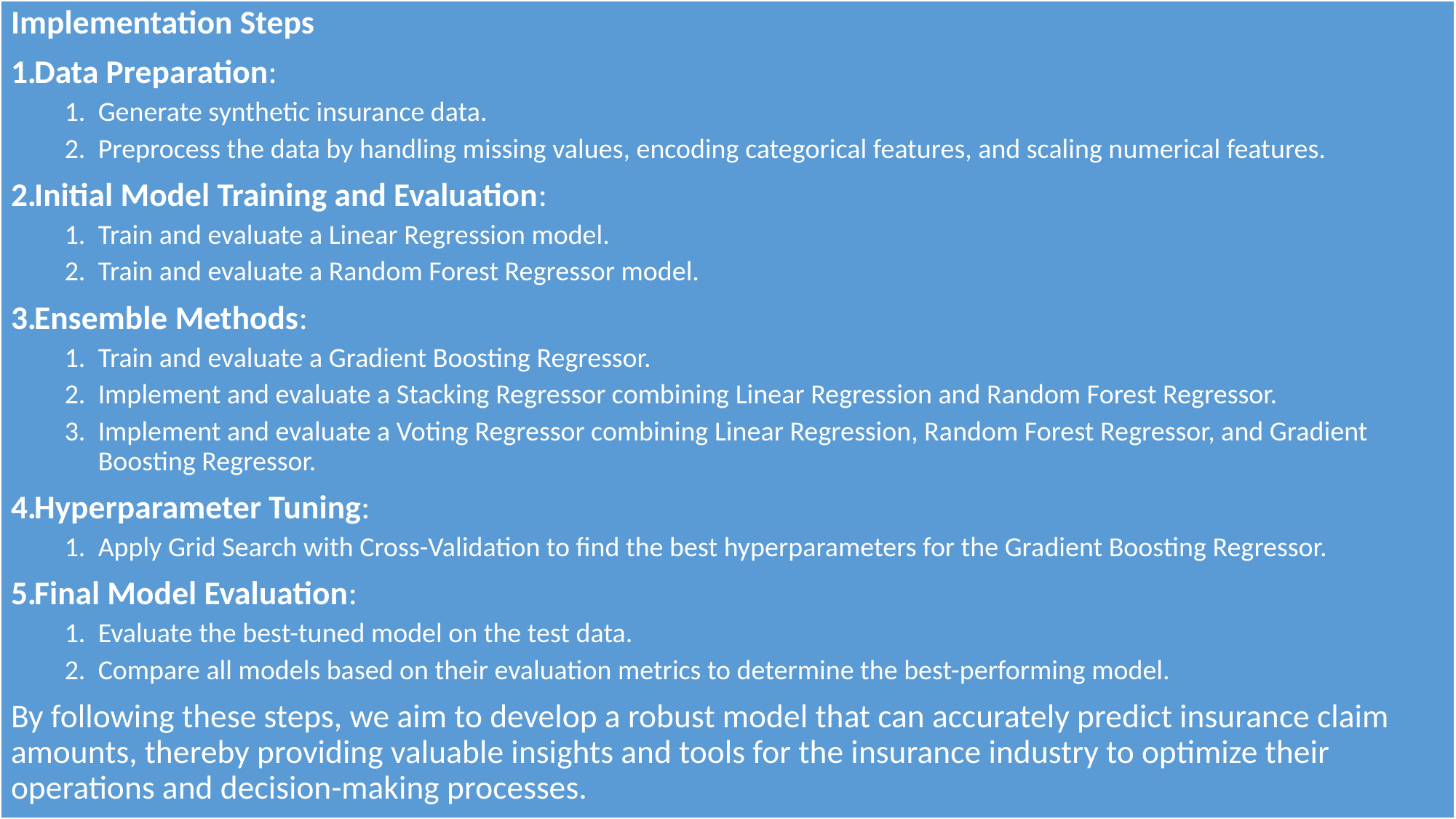

Implementation Steps
Data Preparation:
Generate synthetic insurance data.
Preprocess the data by handling missing values, encoding categorical features, and scaling numerical features.
Initial Model Training and Evaluation:
Train and evaluate a Linear Regression model.
Train and evaluate a Random Forest Regressor model.
Ensemble Methods:
Train and evaluate a Gradient Boosting Regressor.
Implement and evaluate a Stacking Regressor combining Linear Regression and Random Forest Regressor.
Implement and evaluate a Voting Regressor combining Linear Regression, Random Forest Regressor, and Gradient Boosting Regressor.
Hyperparameter Tuning:
Apply Grid Search with Cross-Validation to find the best hyperparameters for the Gradient Boosting Regressor.
Final Model Evaluation:
Evaluate the best-tuned model on the test data.
Compare all models based on their evaluation metrics to determine the best-performing model.
By following these steps, we aim to develop a robust model that can accurately predict insurance claim amounts, thereby providing valuable insights and tools for the insurance industry to optimize their operations and decision-making processes.